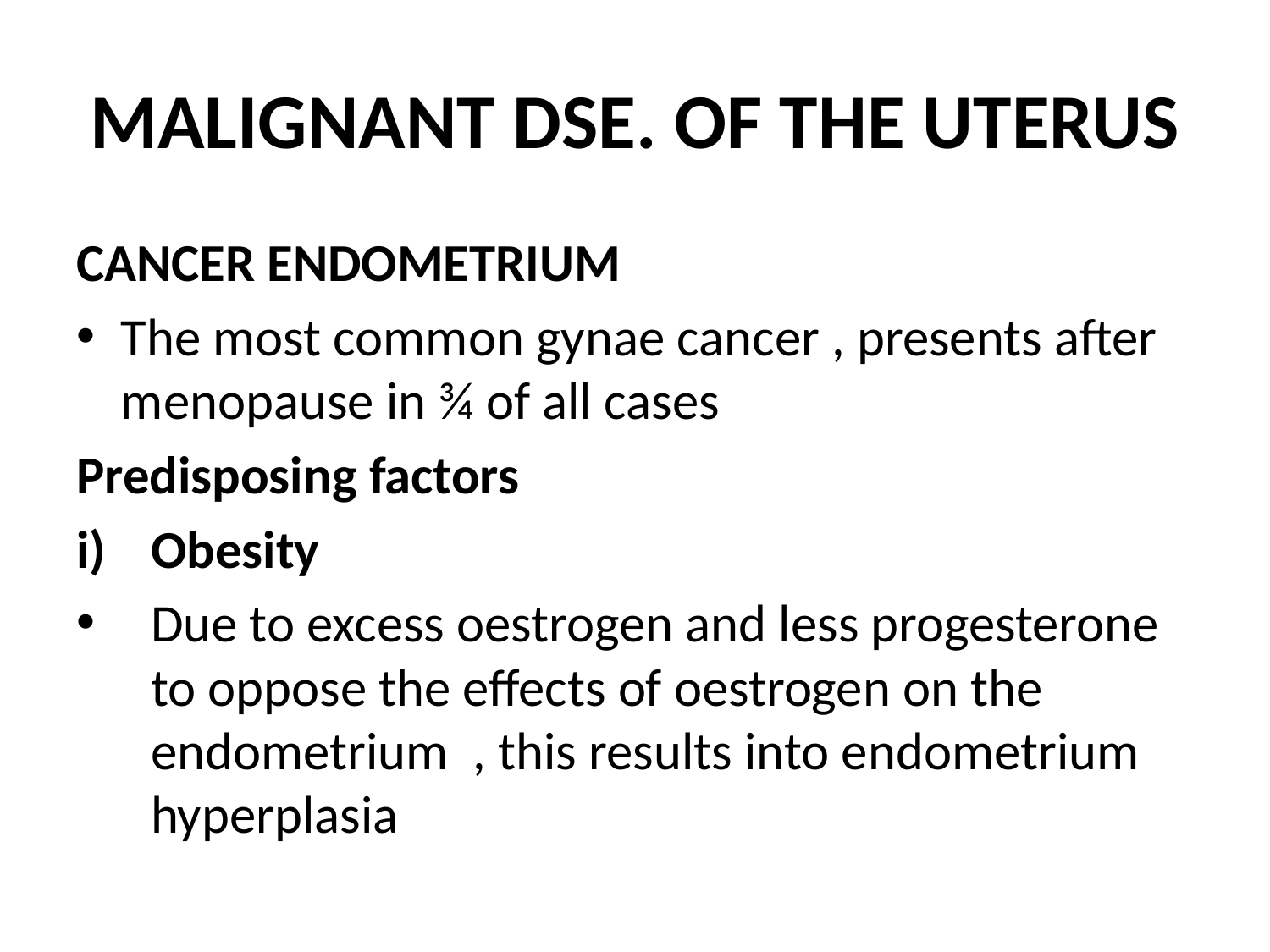

# MALIGNANT DSE. OF THE UTERUS
CANCER ENDOMETRIUM
The most common gynae cancer , presents after menopause in ¾ of all cases
Predisposing factors
Obesity
Due to excess oestrogen and less progesterone to oppose the effects of oestrogen on the endometrium  , this results into endometrium hyperplasia